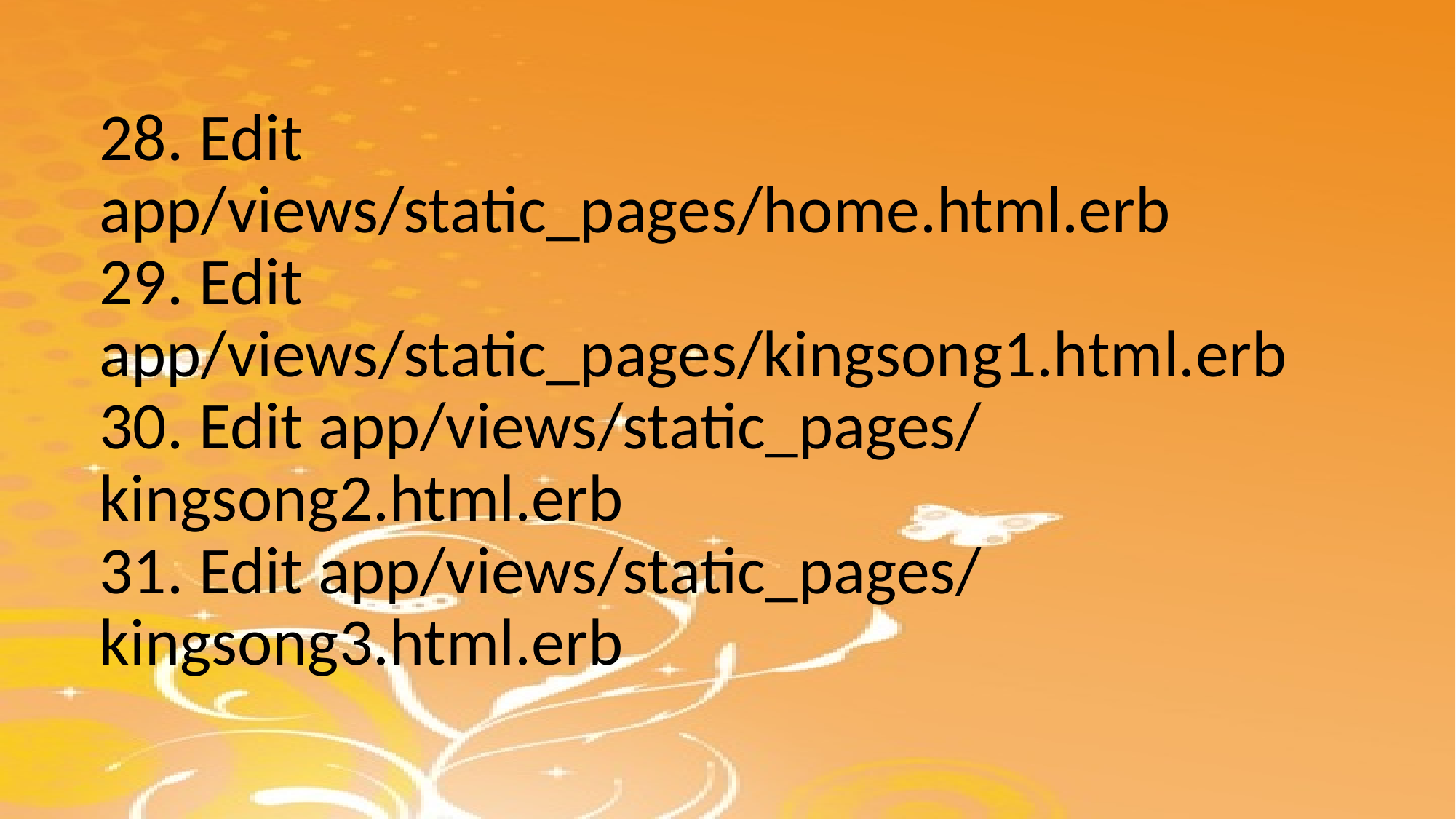

# 28. Edit app/views/static_pages/home.html.erb 29. Edit app/views/static_pages/kingsong1.html.erb 30. Edit app/views/static_pages/ kingsong2.html.erb 31. Edit app/views/static_pages/ kingsong3.html.erb